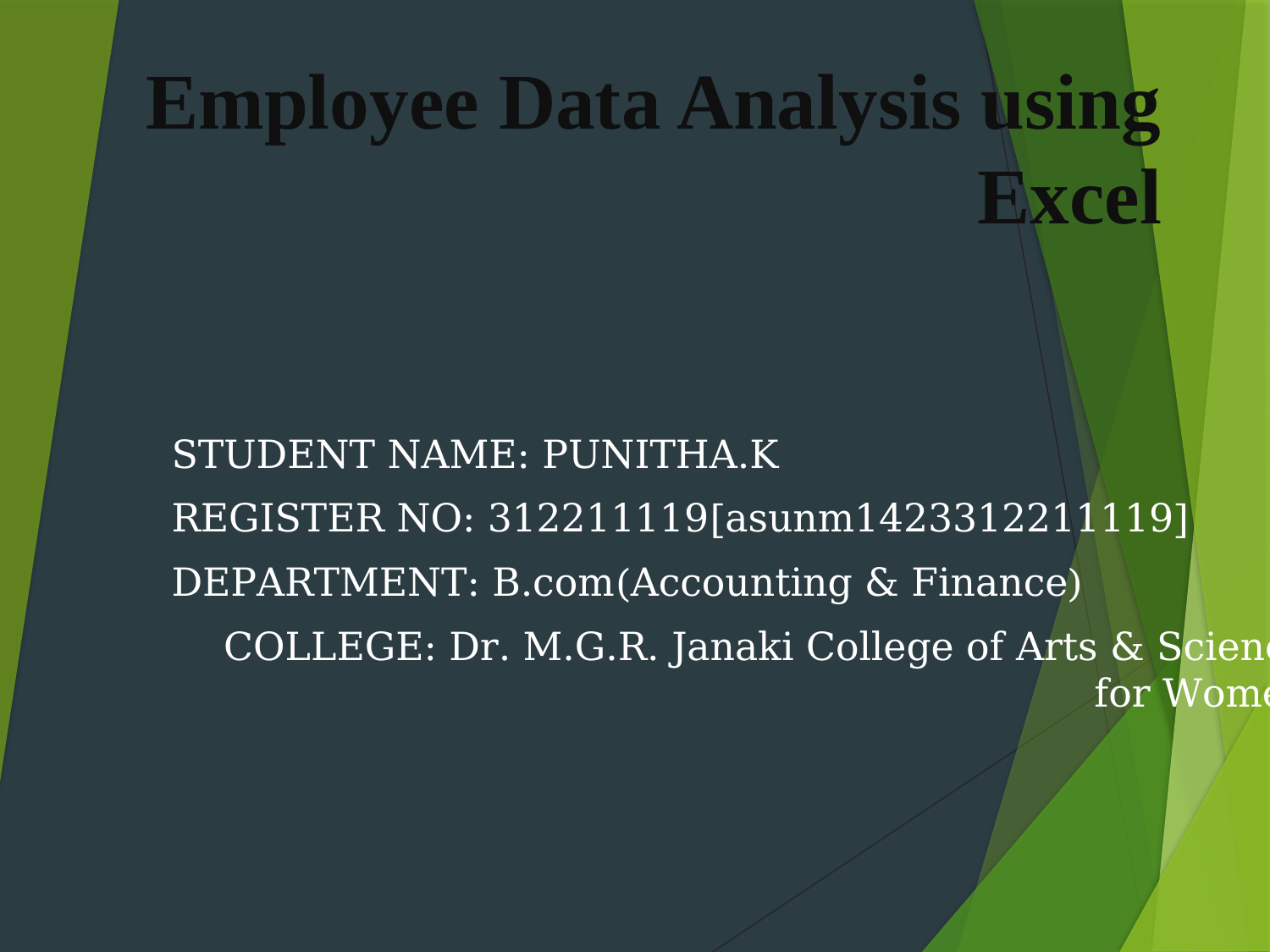

# Employee Data Analysis using Excel
STUDENT NAME: PUNITHA.K
REGISTER NO: 312211119[asunm1423312211119]
DEPARTMENT: B.com(Accounting & Finance)
COLLEGE: Dr. M.G.R. Janaki College of Arts & Science for Women